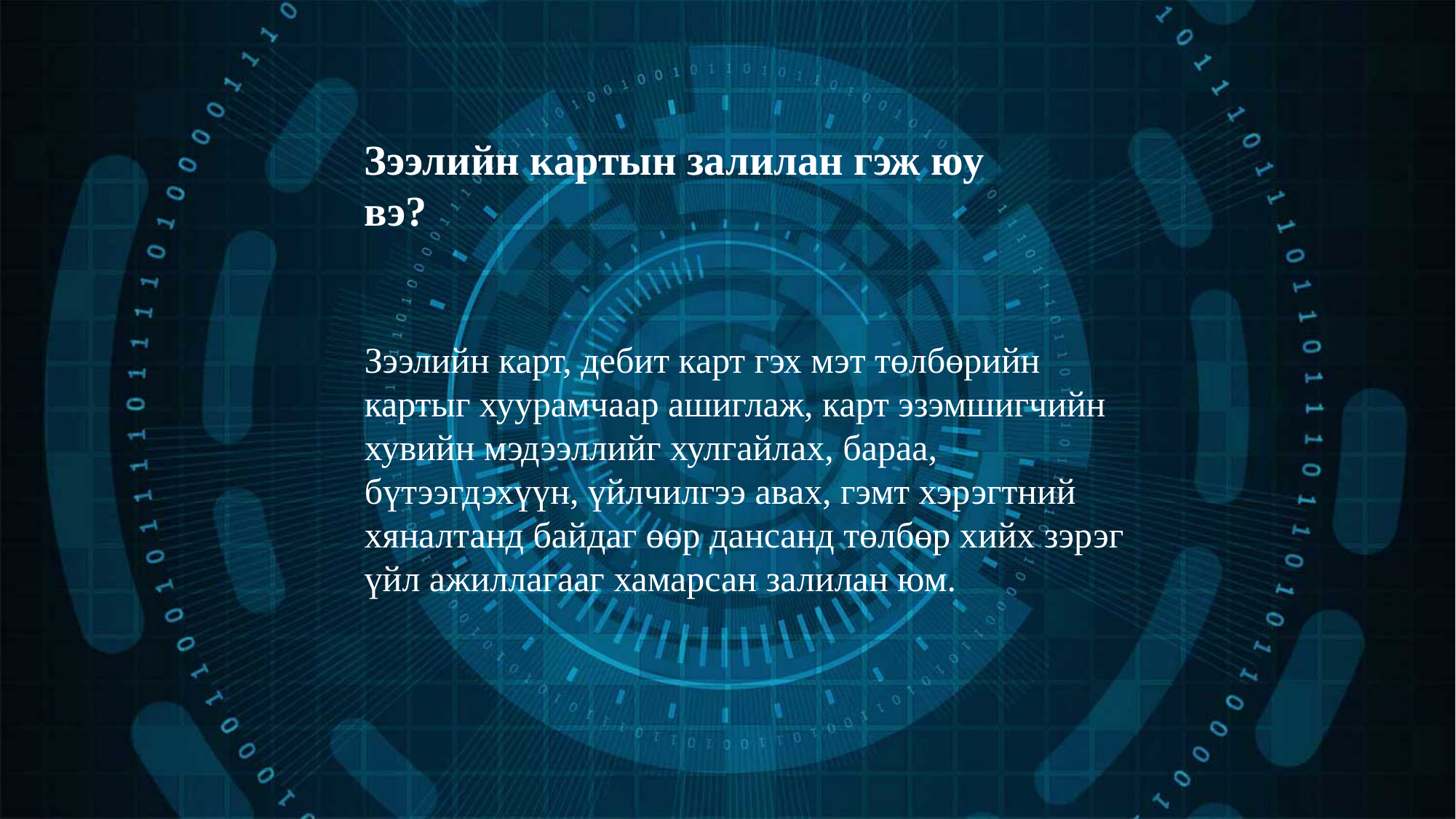

Зээлийн картын залилан гэж юу вэ?
Зээлийн карт, дебит карт гэх мэт төлбөрийн картыг хуурамчаар ашиглаж, карт эзэмшигчийн хувийн мэдээллийг хулгайлах, бараа, бүтээгдэхүүн, үйлчилгээ авах, гэмт хэрэгтний хяналтанд байдаг өөр дансанд төлбөр хийх зэрэг үйл ажиллагааг хамарсан залилан юм.